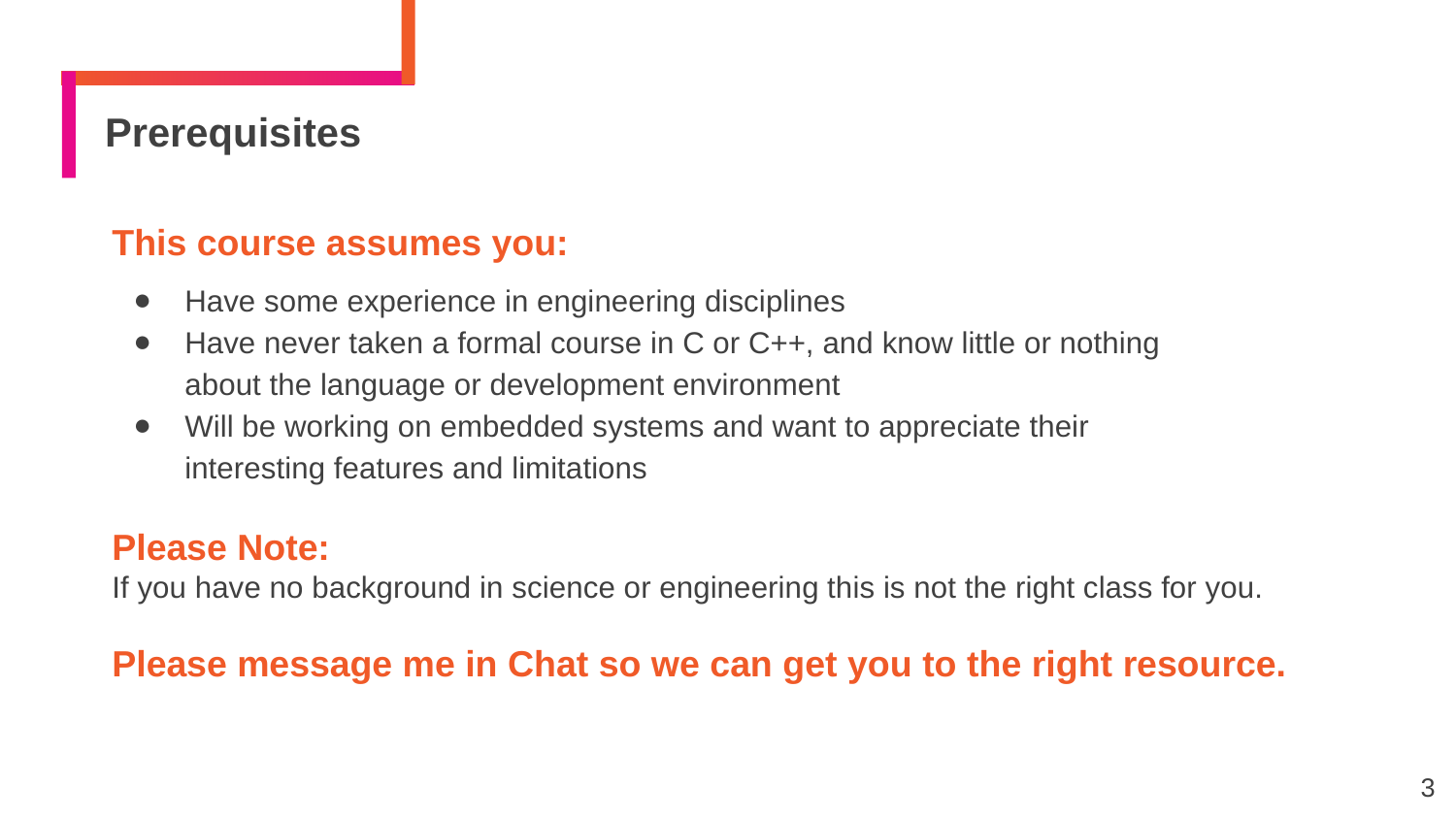

# Prerequisites
This course assumes you:
Have some experience in engineering disciplines
Have never taken a formal course in C or C++, and know little or nothing about the language or development environment
Will be working on embedded systems and want to appreciate their interesting features and limitations
Please Note:
If you have no background in science or engineering this is not the right class for you.

Please message me in Chat so we can get you to the right resource.
3